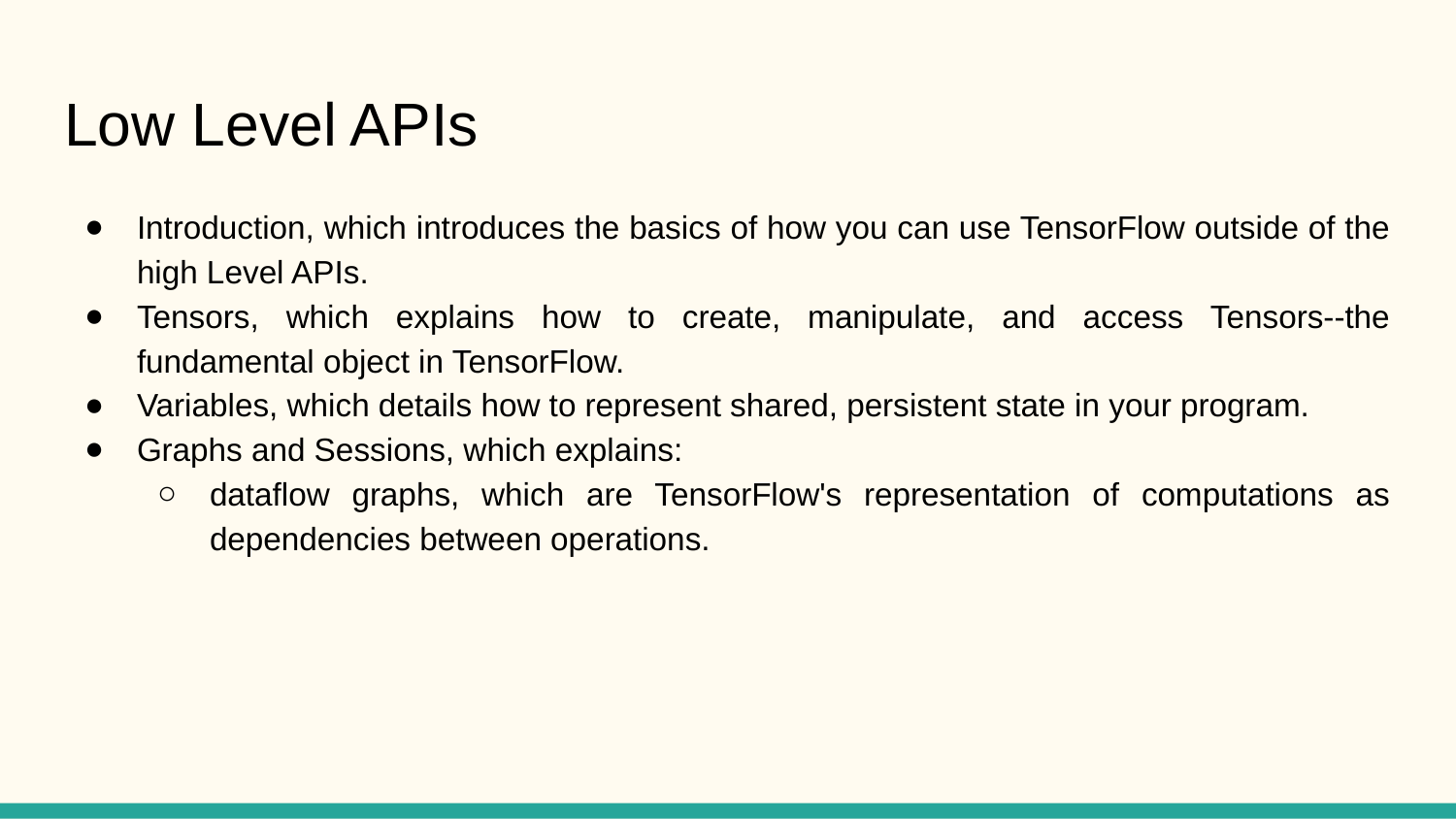

# Low Level APIs
Introduction, which introduces the basics of how you can use TensorFlow outside of the high Level APIs.
Tensors, which explains how to create, manipulate, and access Tensors--the fundamental object in TensorFlow.
Variables, which details how to represent shared, persistent state in your program.
Graphs and Sessions, which explains:
dataflow graphs, which are TensorFlow's representation of computations as dependencies between operations.